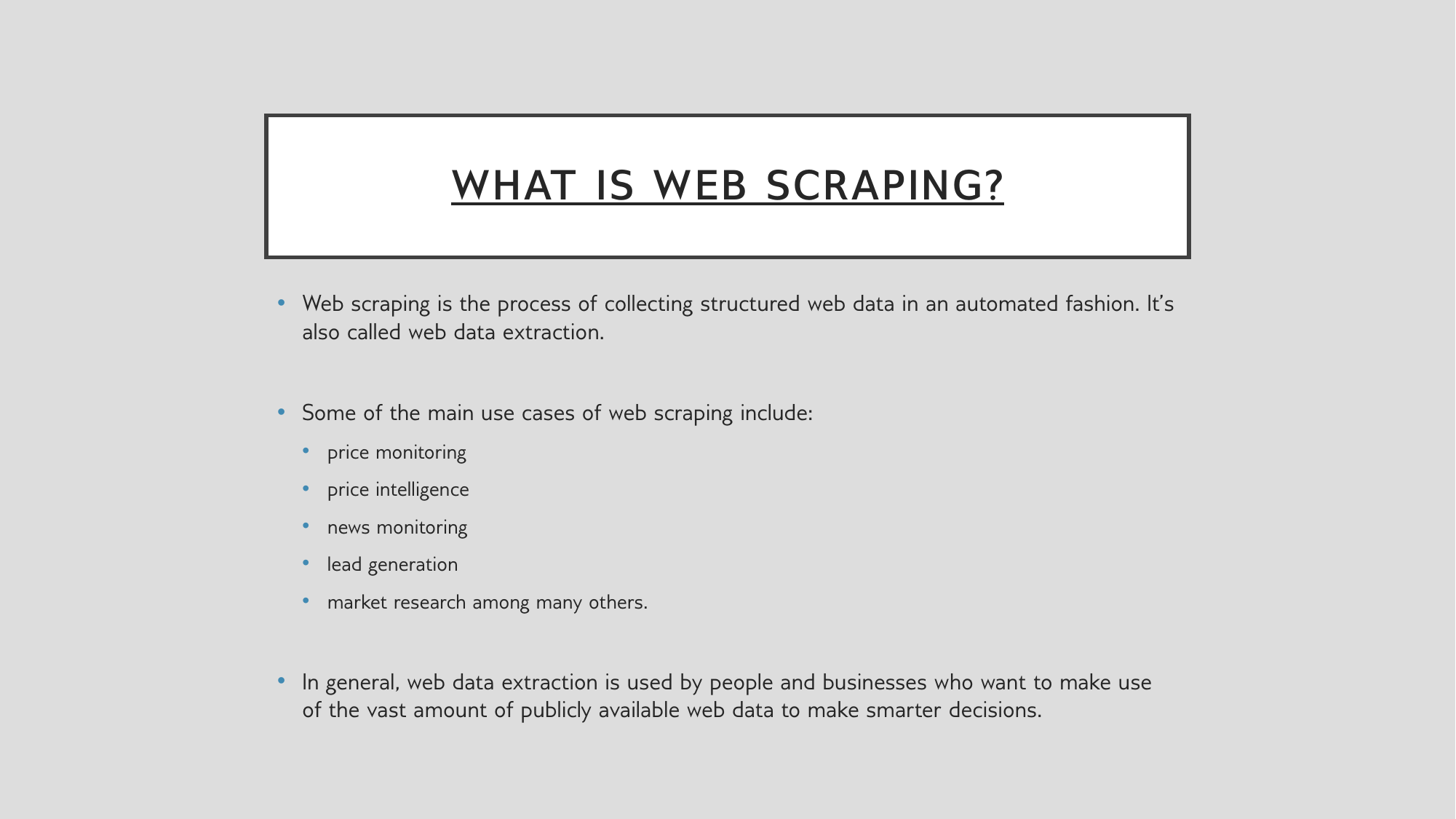

# What is Web Scraping?
Web scraping is the process of collecting structured web data in an automated fashion. It’s also called web data extraction.

Some of the main use cases of web scraping include:
price monitoring
price intelligence
news monitoring
lead generation
market research among many others.

In general, web data extraction is used by people and businesses who want to make use of the vast amount of publicly available web data to make smarter decisions.